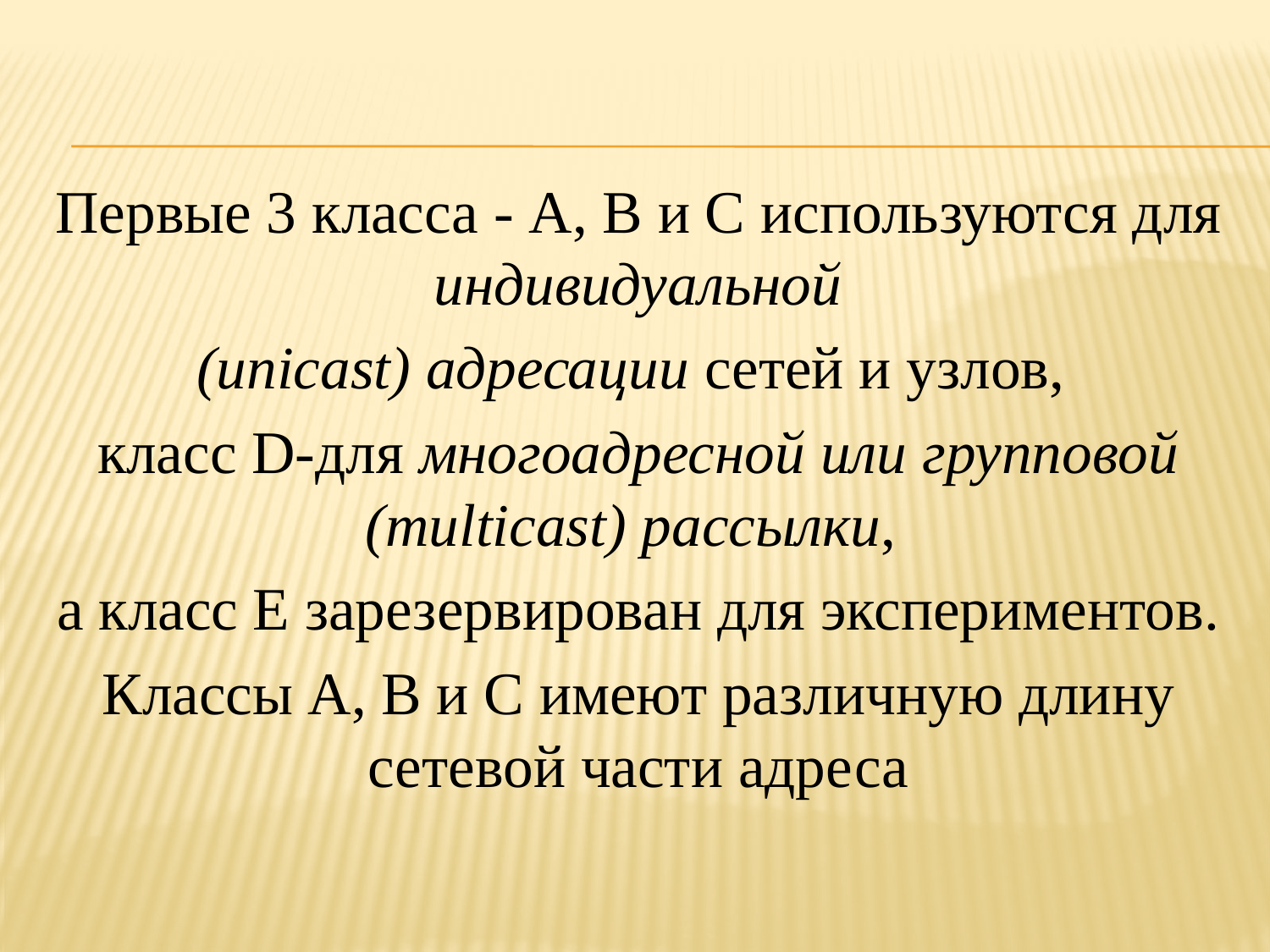

Первые 3 класса - А, В и С используются для индивидуальной
(unicast) адресации сетей и узлов,
класс D-для многоадресной или групповой (multicast) рассылки,
а класс Е зарезервирован для экспериментов.
Классы А, В и С имеют различную длину сетевой части адреса